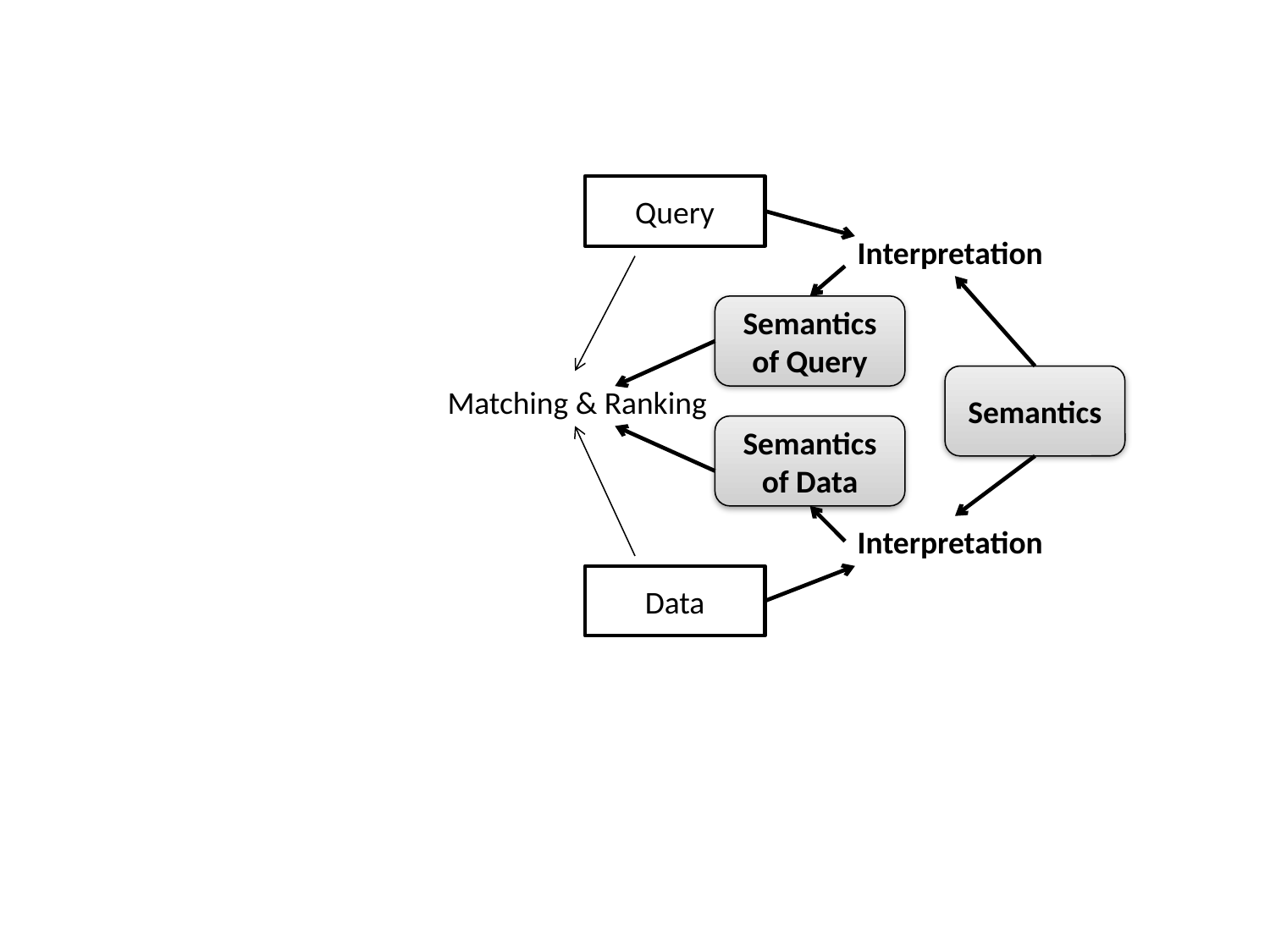

Query
Interpretation
Semantics of Query
Semantics
Matching & Ranking
Semantics of Data
Interpretation
Data